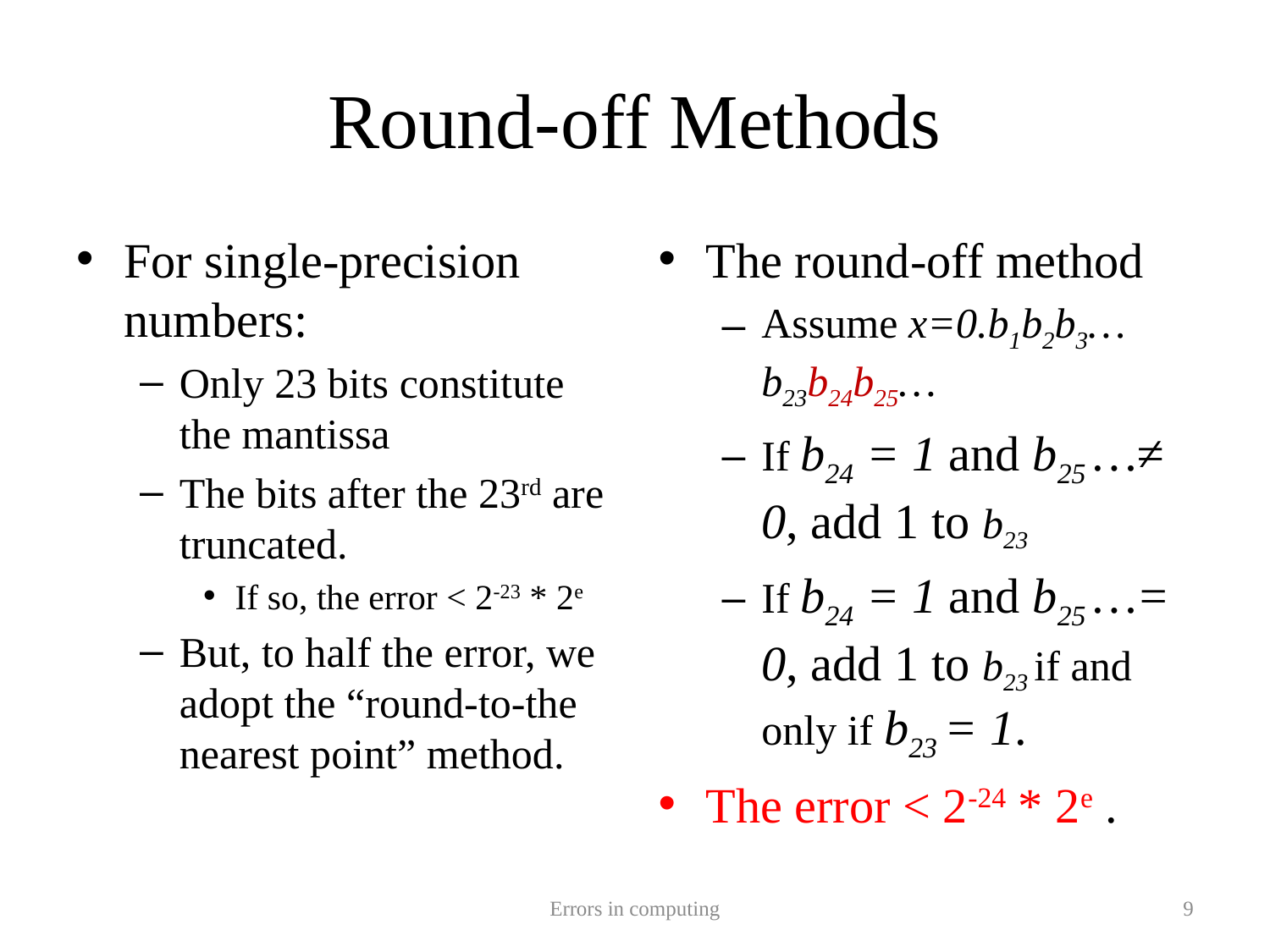

# Round-off Methods
For single-precision numbers:
Only 23 bits constitute the mantissa
The bits after the 23rd are truncated.
If so, the error < 2-23 * 2e
But, to half the error, we adopt the “round-to-the nearest point” method.

The round-off method
Assume x=0.b1b2b3…b23b24b25…
If b24 = 1 and b25 …≠ 0, add 1 to b23
If b24 = 1 and b25 …= 0, add 1 to b23 if and only if b23 = 1.
The error < 2-24 * 2e .
Errors in computing
9